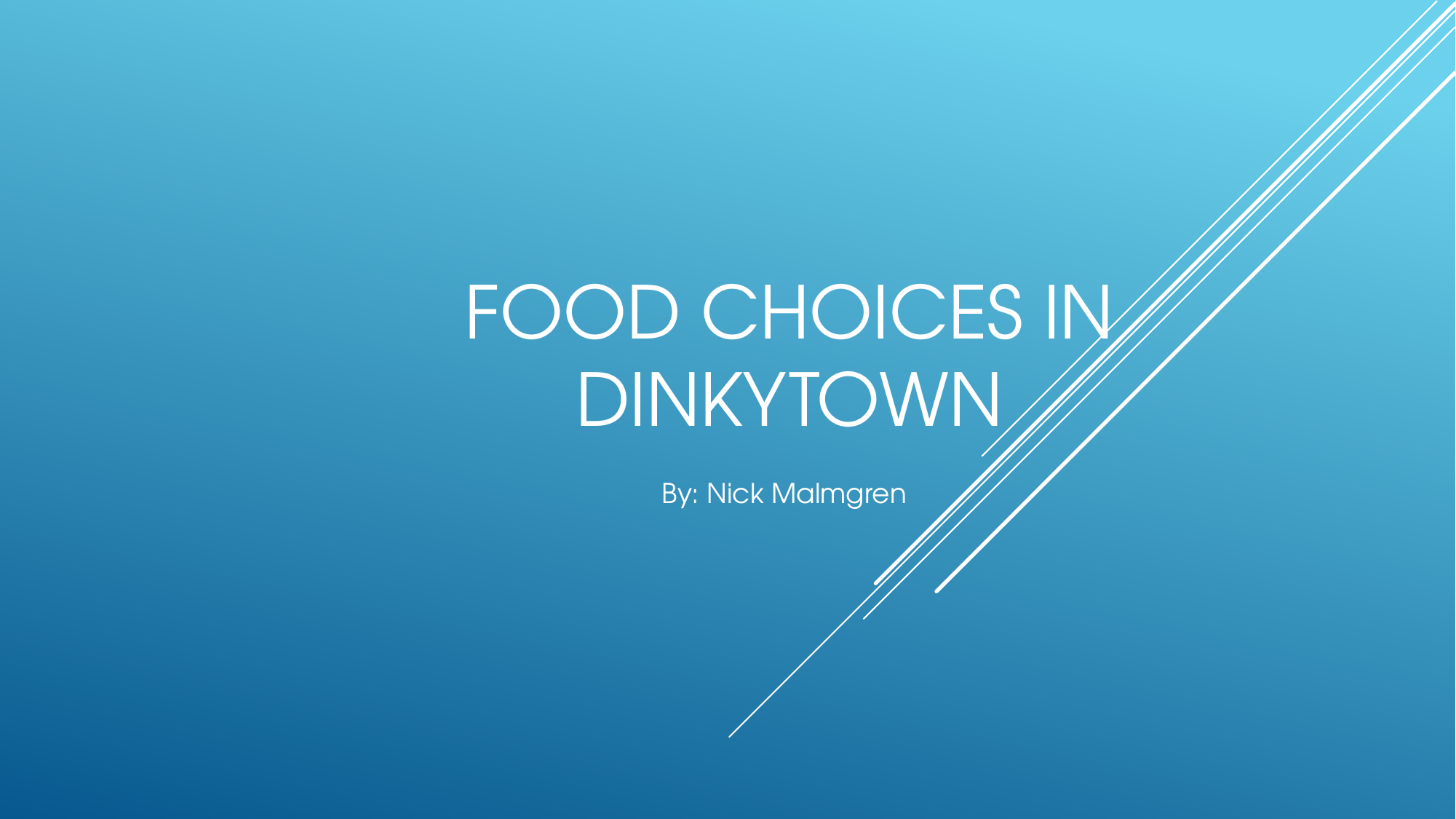

# Food Choices In Dinkytown
By: Nick Malmgren